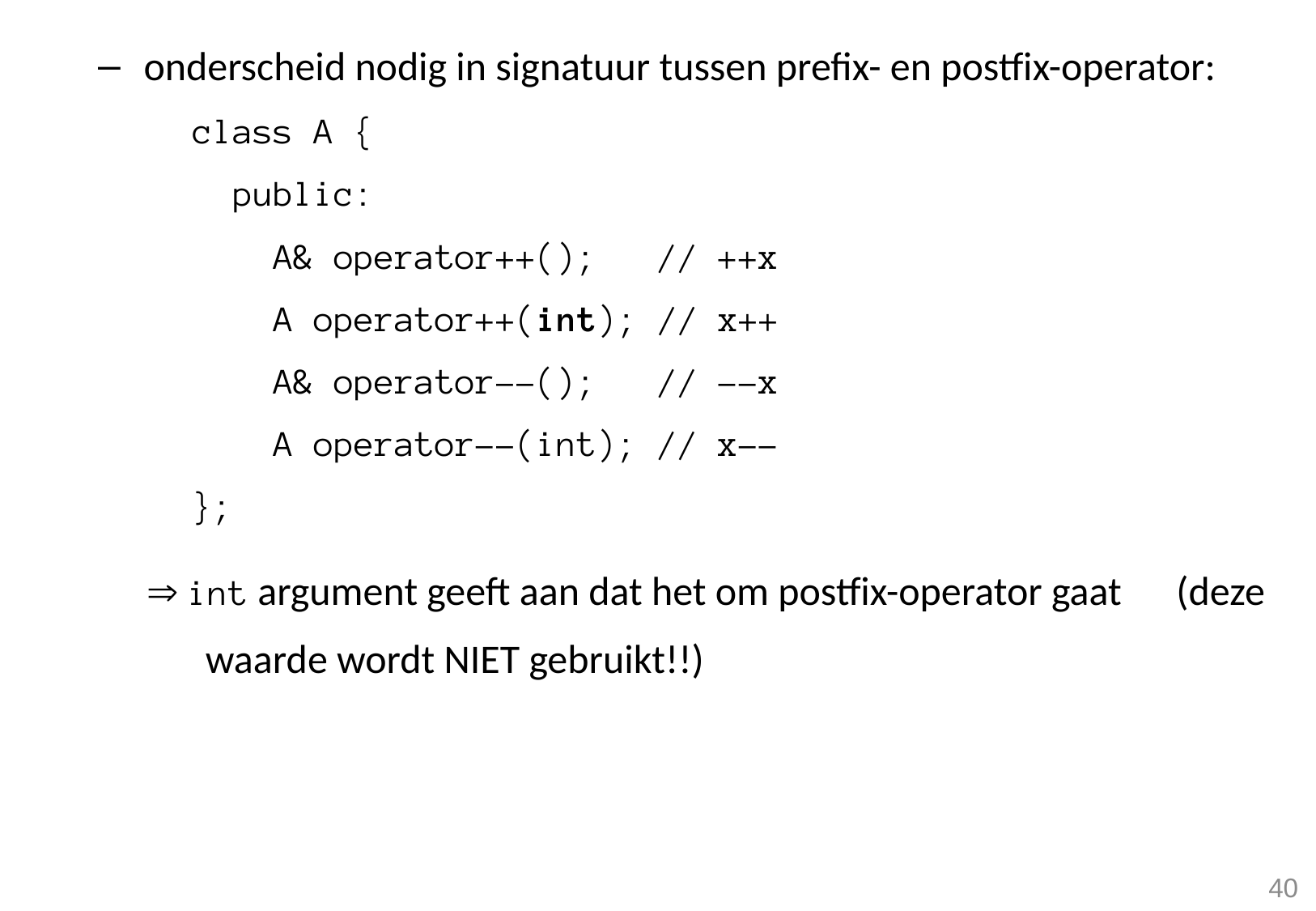

onderscheid nodig in signatuur tussen prefix- en postfix-operator:
class A {
  public:
    A& operator++();   // ++x
    A operator++(int); // x++
    A& operator--();   // --x
    A operator--(int); // x--
};
⇒ int argument geeft aan dat het om postfix-operator gaat      (deze waarde wordt NIET gebruikt!!)
40